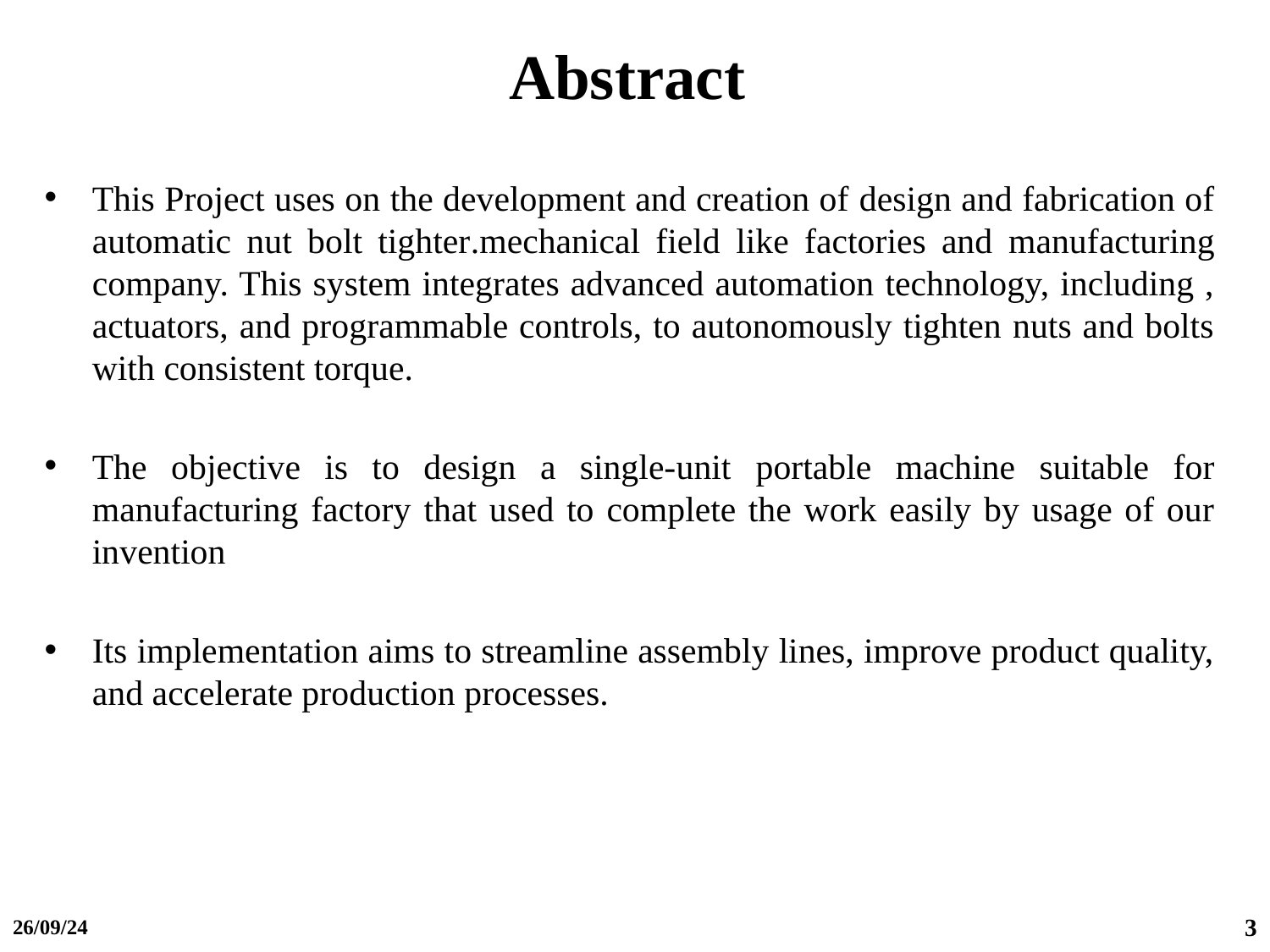

# Abstract
This Project uses on the development and creation of design and fabrication of automatic nut bolt tighter.mechanical field like factories and manufacturing company. This system integrates advanced automation technology, including , actuators, and programmable controls, to autonomously tighten nuts and bolts with consistent torque.

The objective is to design a single-unit portable machine suitable for manufacturing factory that used to complete the work easily by usage of our invention

Its implementation aims to streamline assembly lines, improve product quality, and accelerate production processes.
26/09/24
3